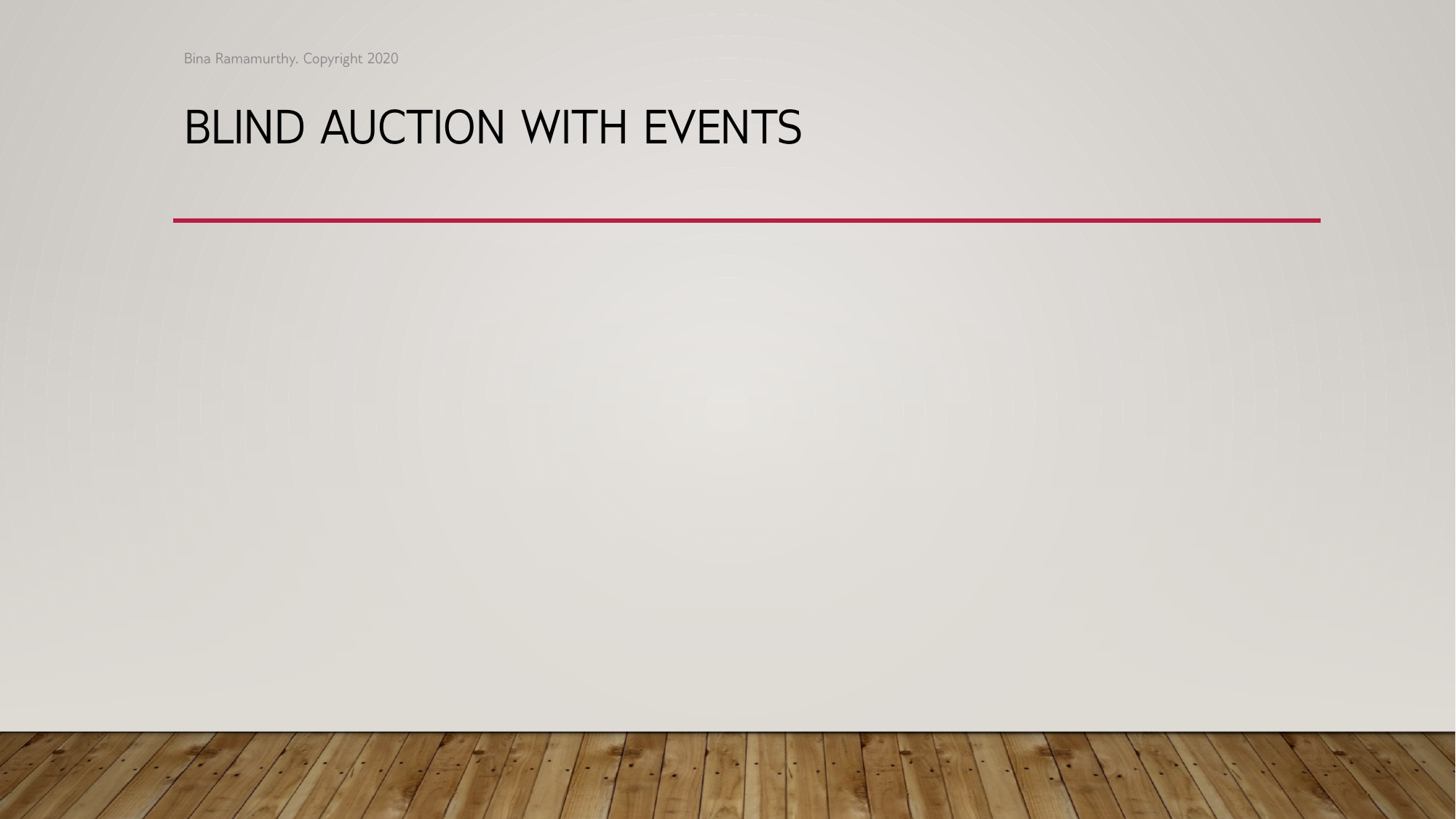

Bina Ramamurthy. Copyright 2020
# Blind auction with events